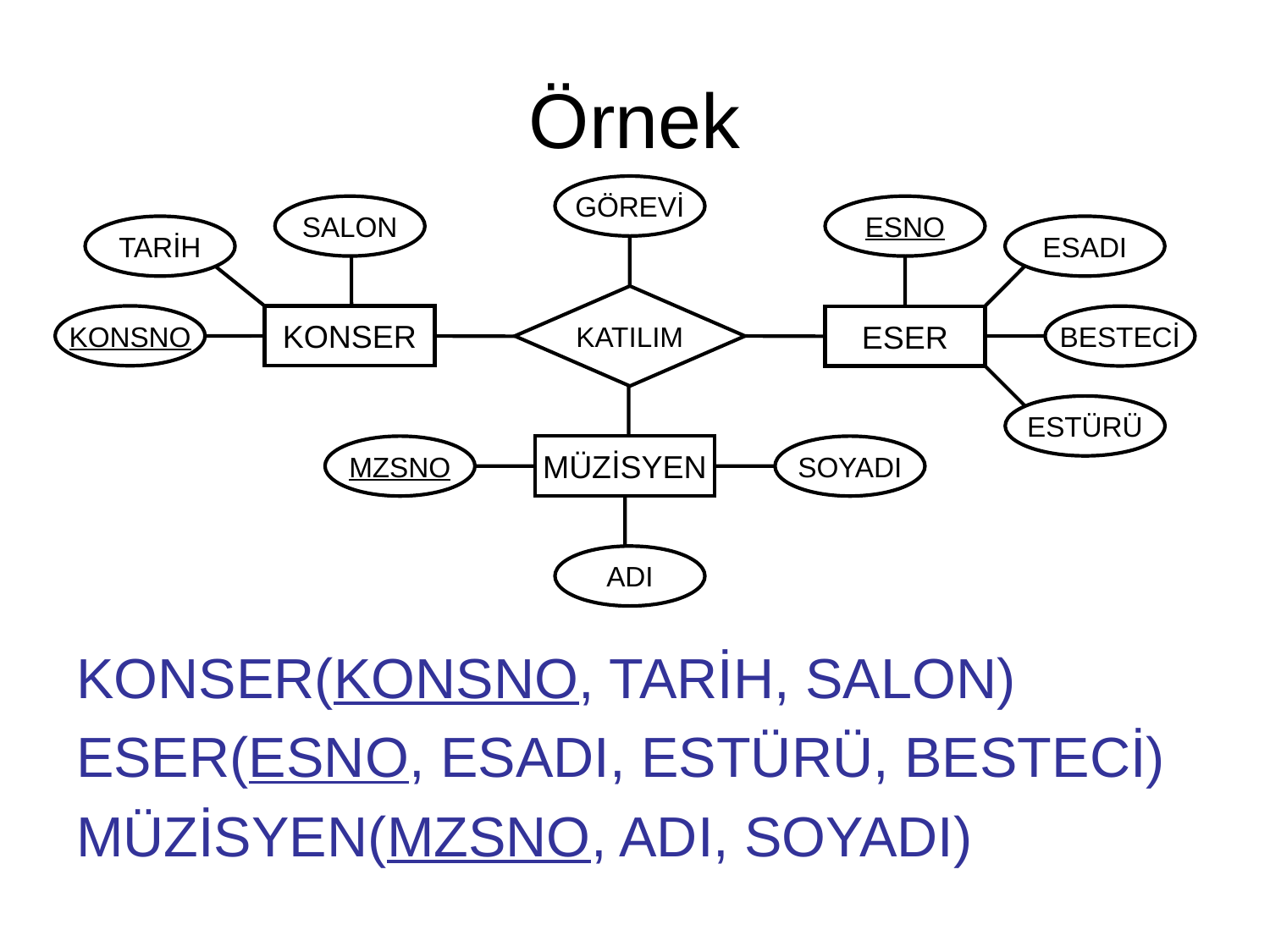

# Örnek
GÖREVİ
SALON
ESNO
TARİH
ESADI

KATILIM
KONSNO
KONSER
ESER
BESTECİ

ESTÜRÜ
MZSNO
MÜZİSYEN
SOYADI

ADI
KONSER(KONSNO, TARİH, SALON)
ESER(ESNO, ESADI, ESTÜRÜ, BESTECİ)
MÜZİSYEN(MZSNO, ADI, SOYADI)